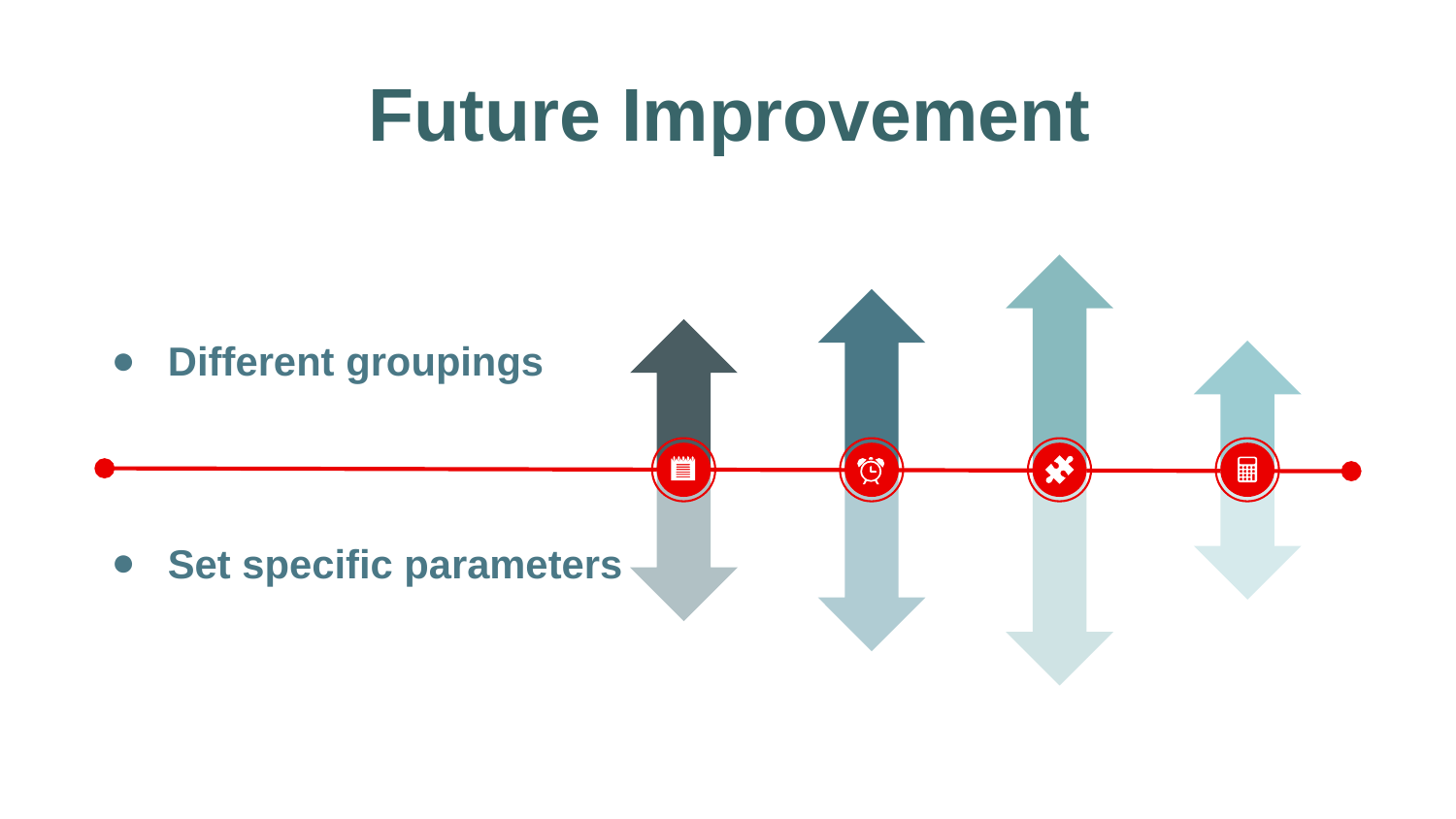

Future Improvement

Different groupings

Set specific parameters